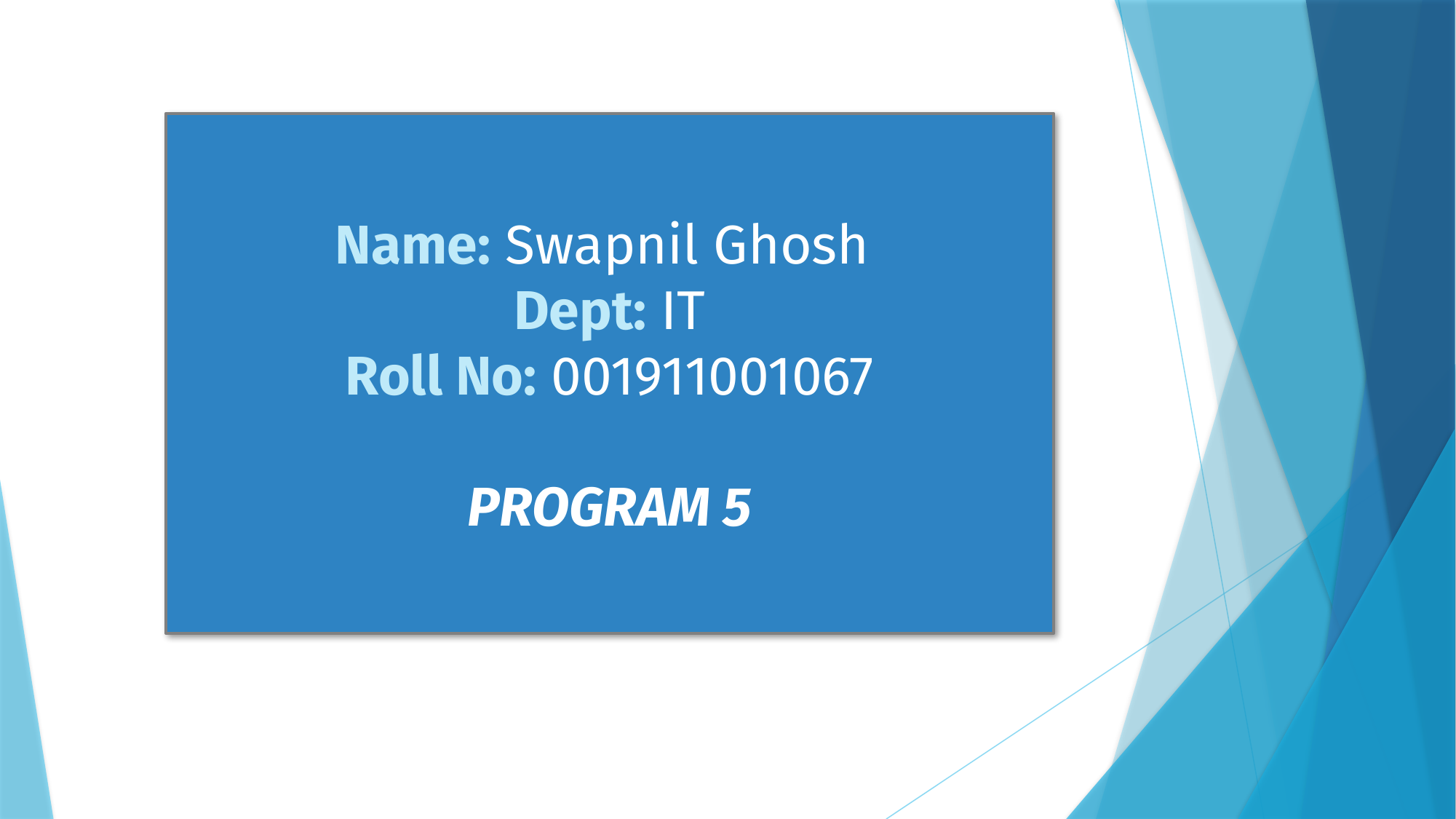

Name: Swapnil Ghosh
Dept: IT
Roll No: 001911001067

PROGRAM 5